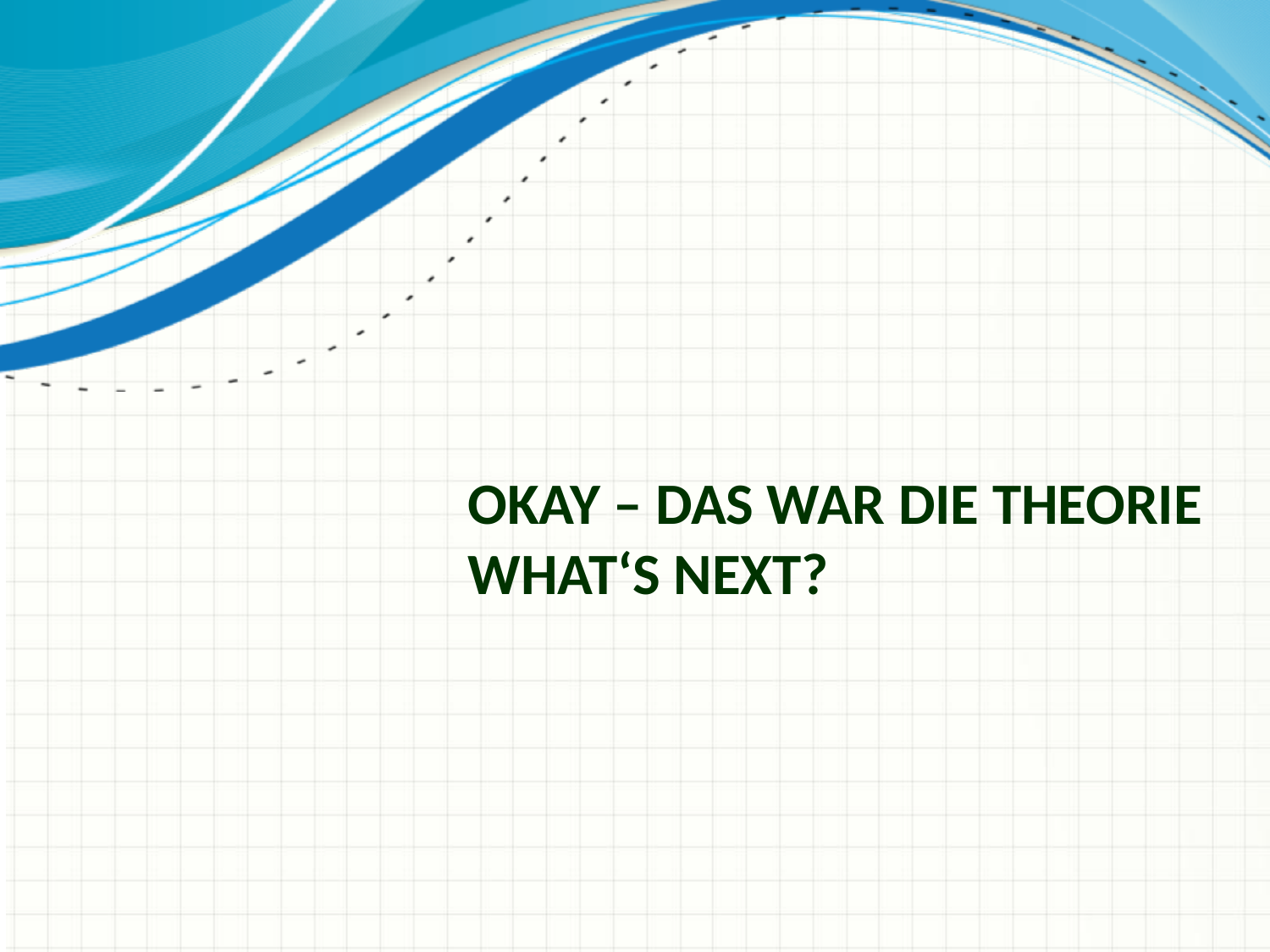

# Okay – Das war die Theorie What‘s next?